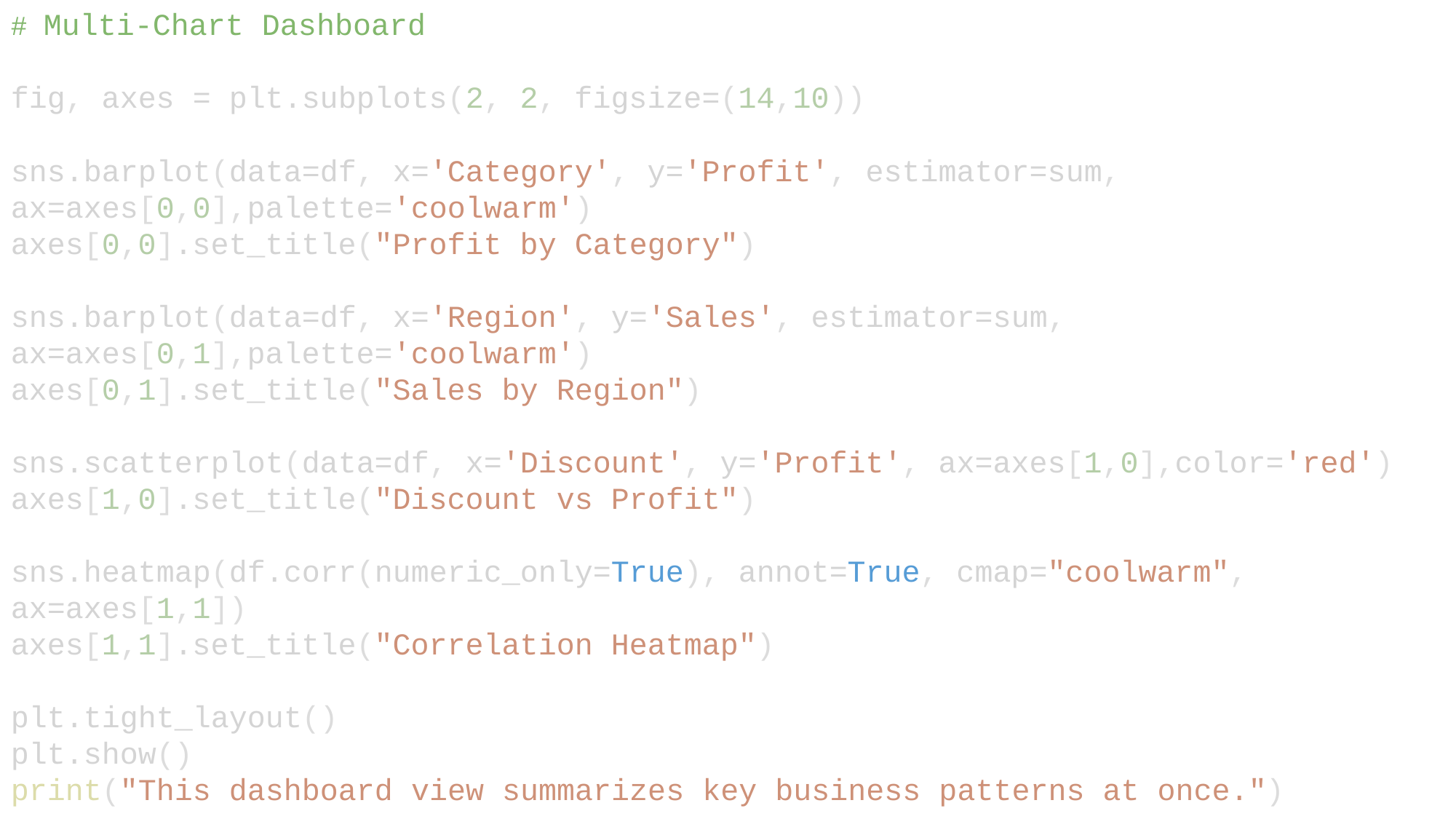

# Multi-Chart Dashboard fig, axes = plt.subplots(2, 2, figsize=(14,10))
sns.barplot(data=df, x='Category', y='Profit', estimator=sum, ax=axes[0,0],palette='coolwarm')
axes[0,0].set_title("Profit by Category")
sns.barplot(data=df, x='Region', y='Sales', estimator=sum, ax=axes[0,1],palette='coolwarm')
axes[0,1].set_title("Sales by Region")
sns.scatterplot(data=df, x='Discount', y='Profit', ax=axes[1,0],color='red')
axes[1,0].set_title("Discount vs Profit")
sns.heatmap(df.corr(numeric_only=True), annot=True, cmap="coolwarm", ax=axes[1,1])
axes[1,1].set_title("Correlation Heatmap")
plt.tight_layout()
plt.show()
print("This dashboard view summarizes key business patterns at once.")